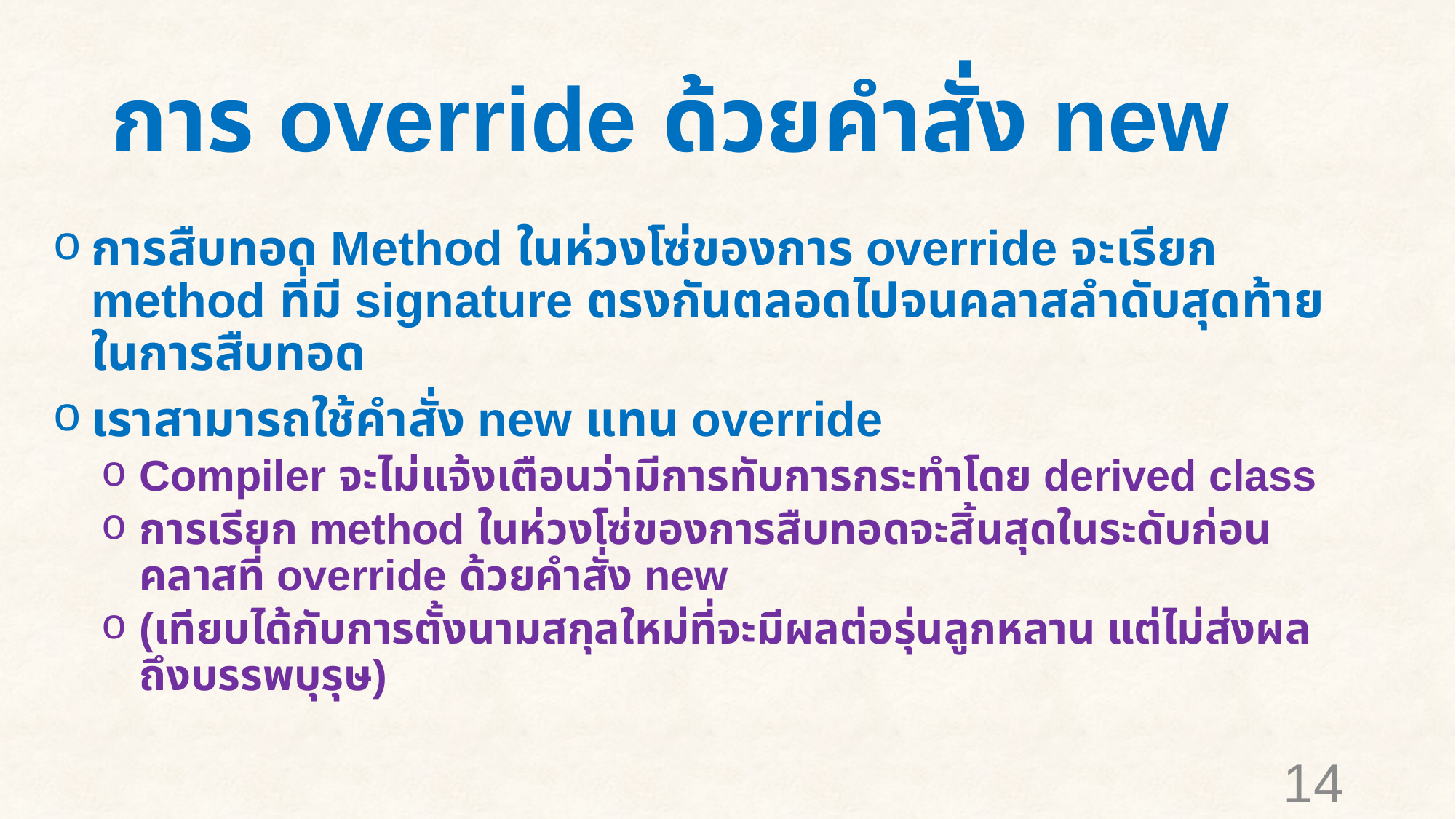

# การ override ด้วยคำสั่ง new
การสืบทอด Method ในห่วงโซ่ของการ override จะเรียก method ที่มี signature ตรงกันตลอดไปจนคลาสลำดับสุดท้ายในการสืบทอด
เราสามารถใช้คำสั่ง new แทน override
Compiler จะไม่แจ้งเตือนว่ามีการทับการกระทำโดย derived class
การเรียก method ในห่วงโซ่ของการสืบทอดจะสิ้นสุดในระดับก่อนคลาสที่ override ด้วยคำสั่ง new
(เทียบได้กับการตั้งนามสกุลใหม่ที่จะมีผลต่อรุ่นลูกหลาน แต่ไม่ส่งผลถึงบรรพบุรุษ)

14